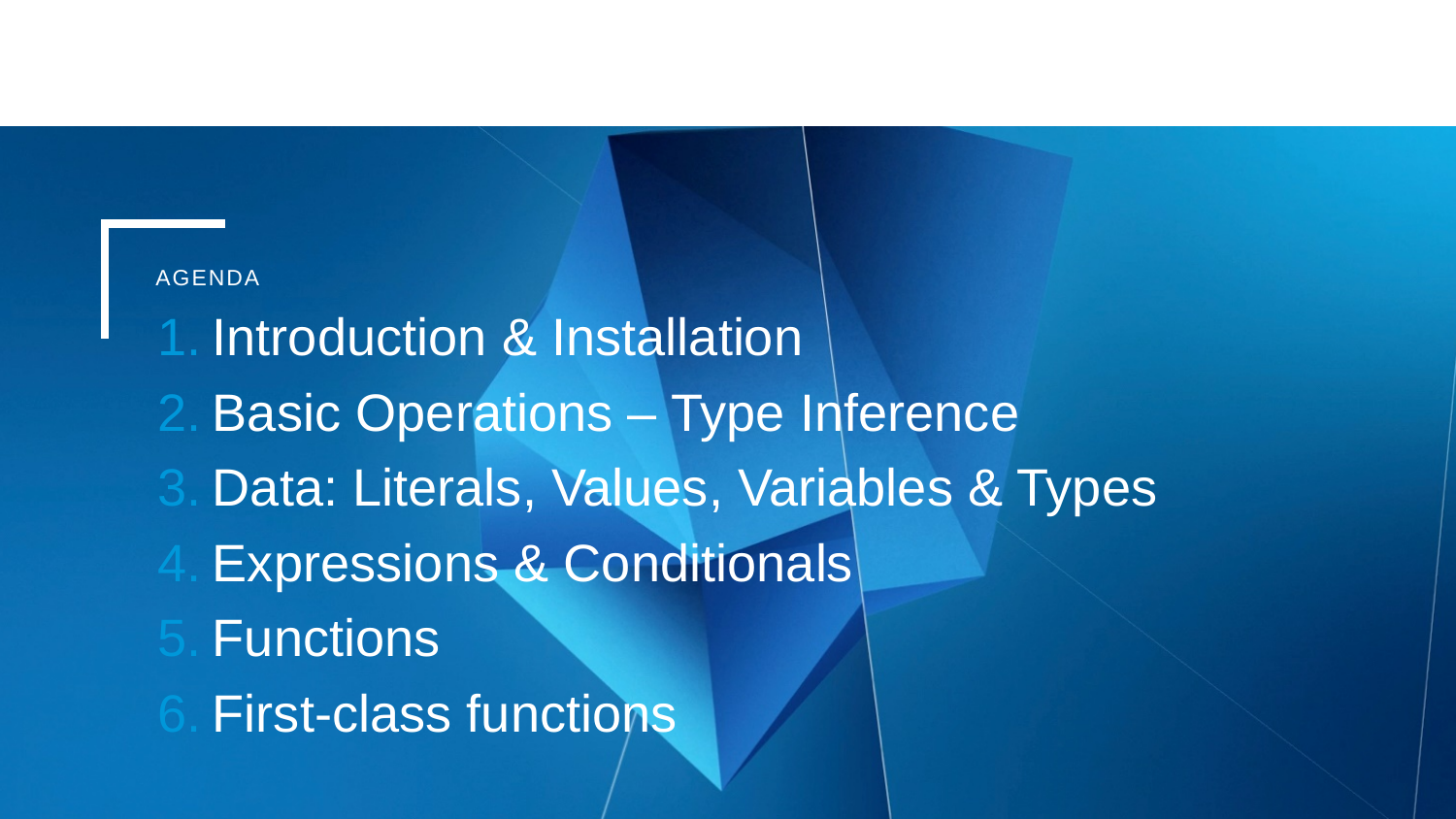

AGENDA
Introduction & Installation
Basic Operations – Type Inference
Data: Literals, Values, Variables & Types
Expressions & Conditionals
Functions
First-class functions